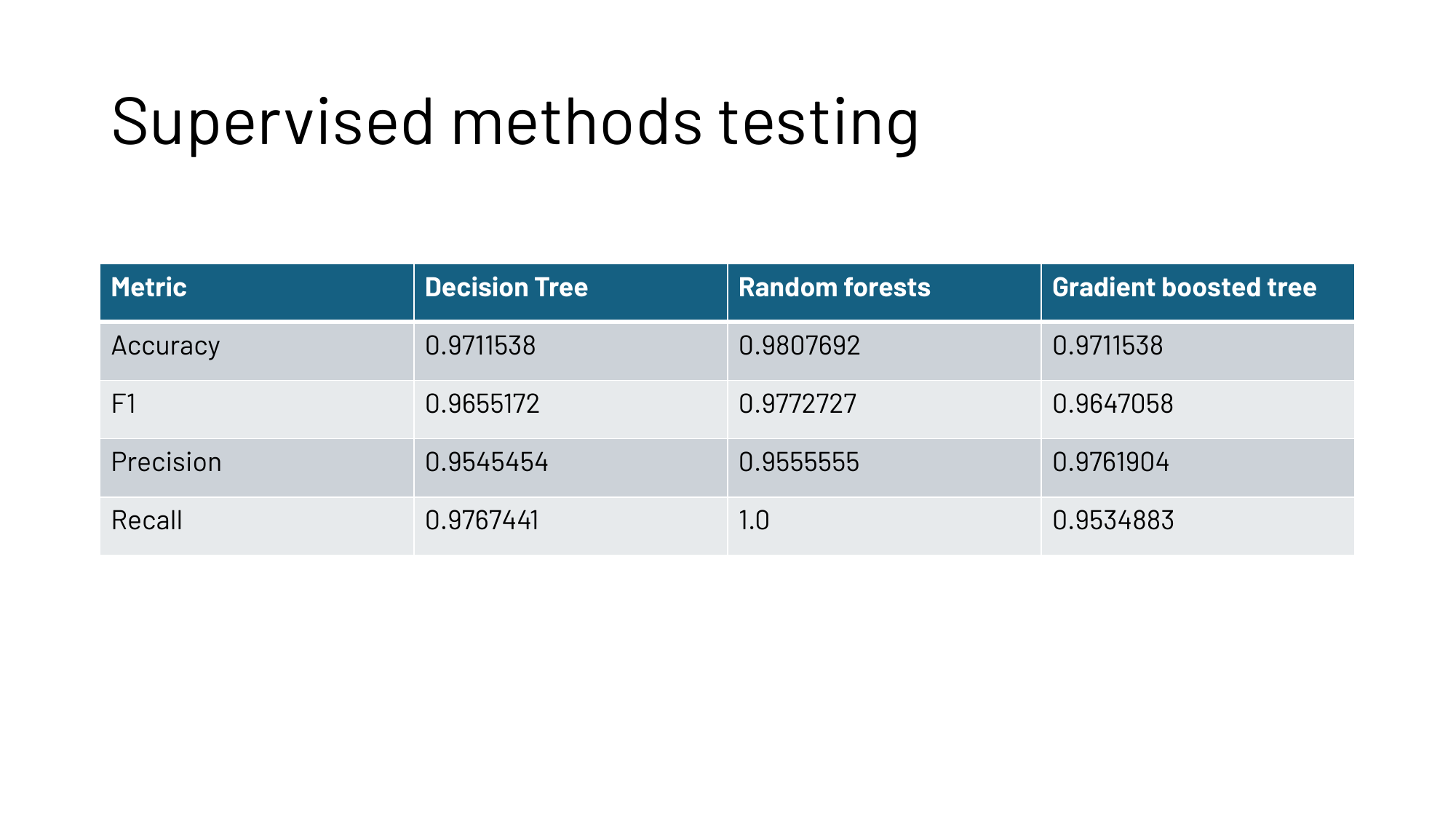

# Supervised methods testing
| Metric | Decision Tree | Random forests | Gradient boosted tree |
| --- | --- | --- | --- |
| Accuracy | 0.9711538 | 0.9807692 | 0.9711538 |
| F1 | 0.9655172 | 0.9772727 | 0.9647058 |
| Precision | 0.9545454 | 0.9555555 | 0.9761904 |
| Recall | 0.9767441 | 1.0 | 0.9534883 |